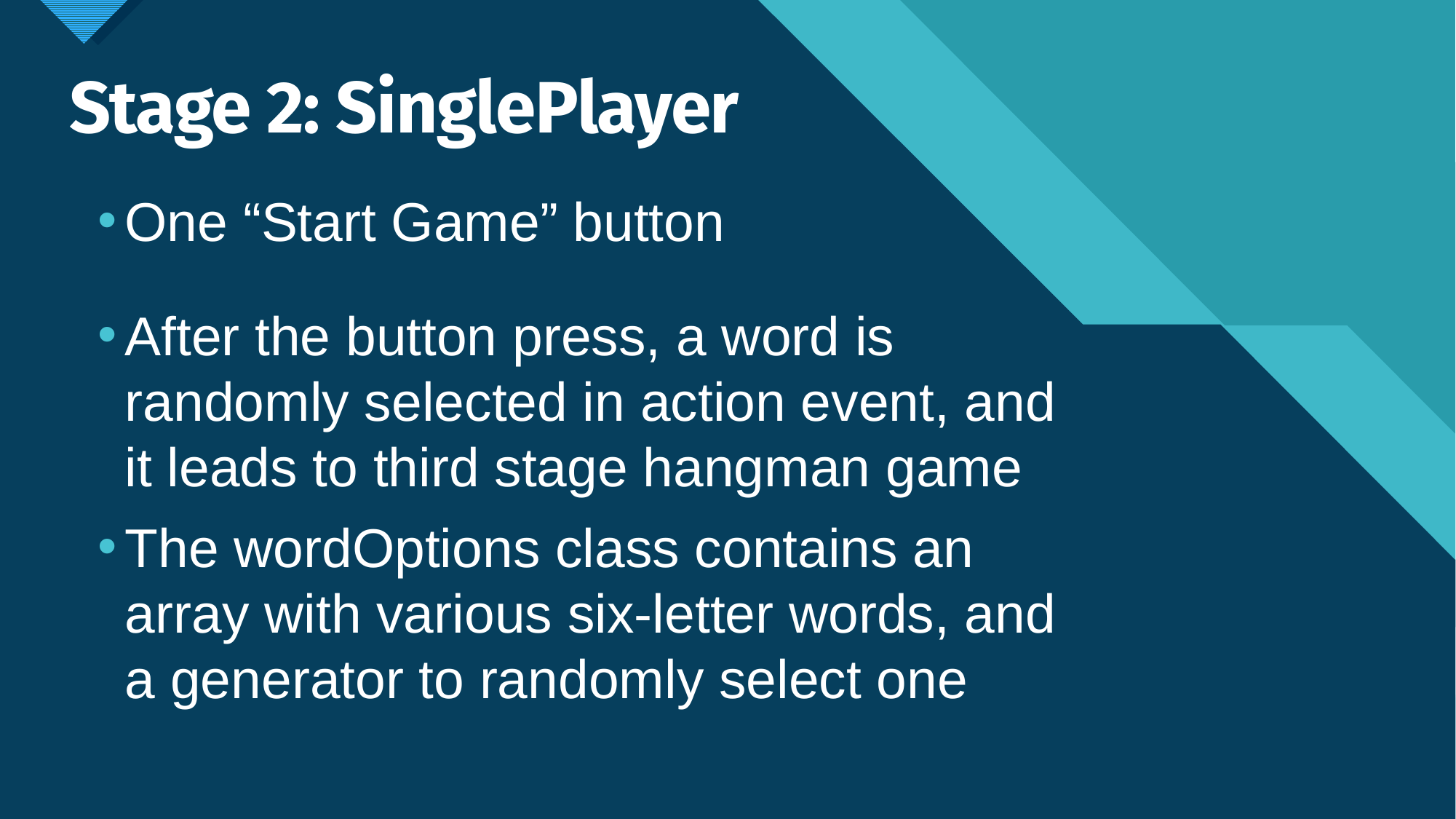

# Stage 2: SinglePlayer
One “Start Game” button

After the button press, a word is randomly selected in action event, and it leads to third stage hangman game
The wordOptions class contains an array with various six-letter words, and a generator to randomly select one